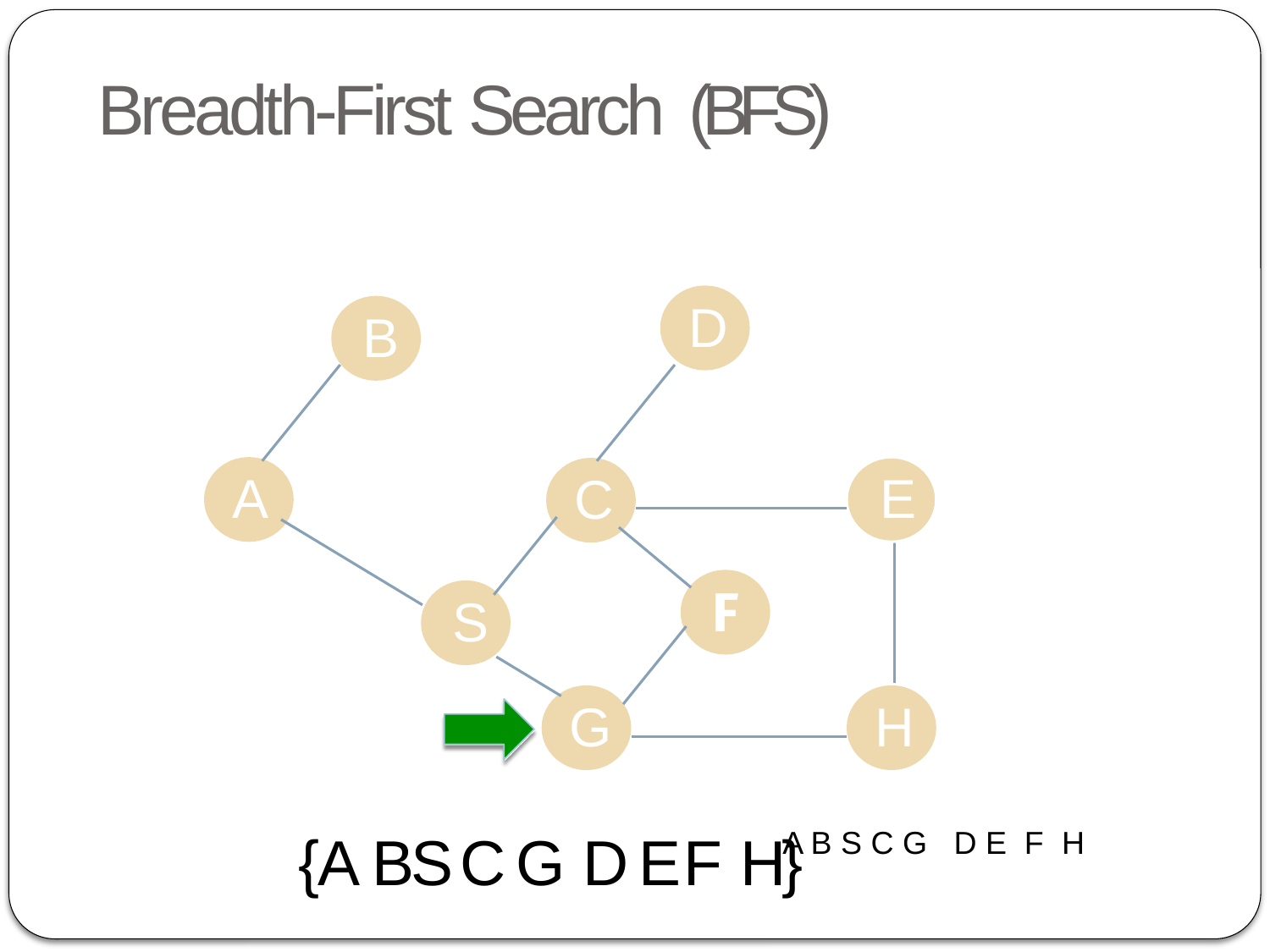

# Breadth-First Search (BFS)
16

D

B

A
E
C

F

S

G
H
 A B S C G   D E  F  H
{A B S C G D E F H}